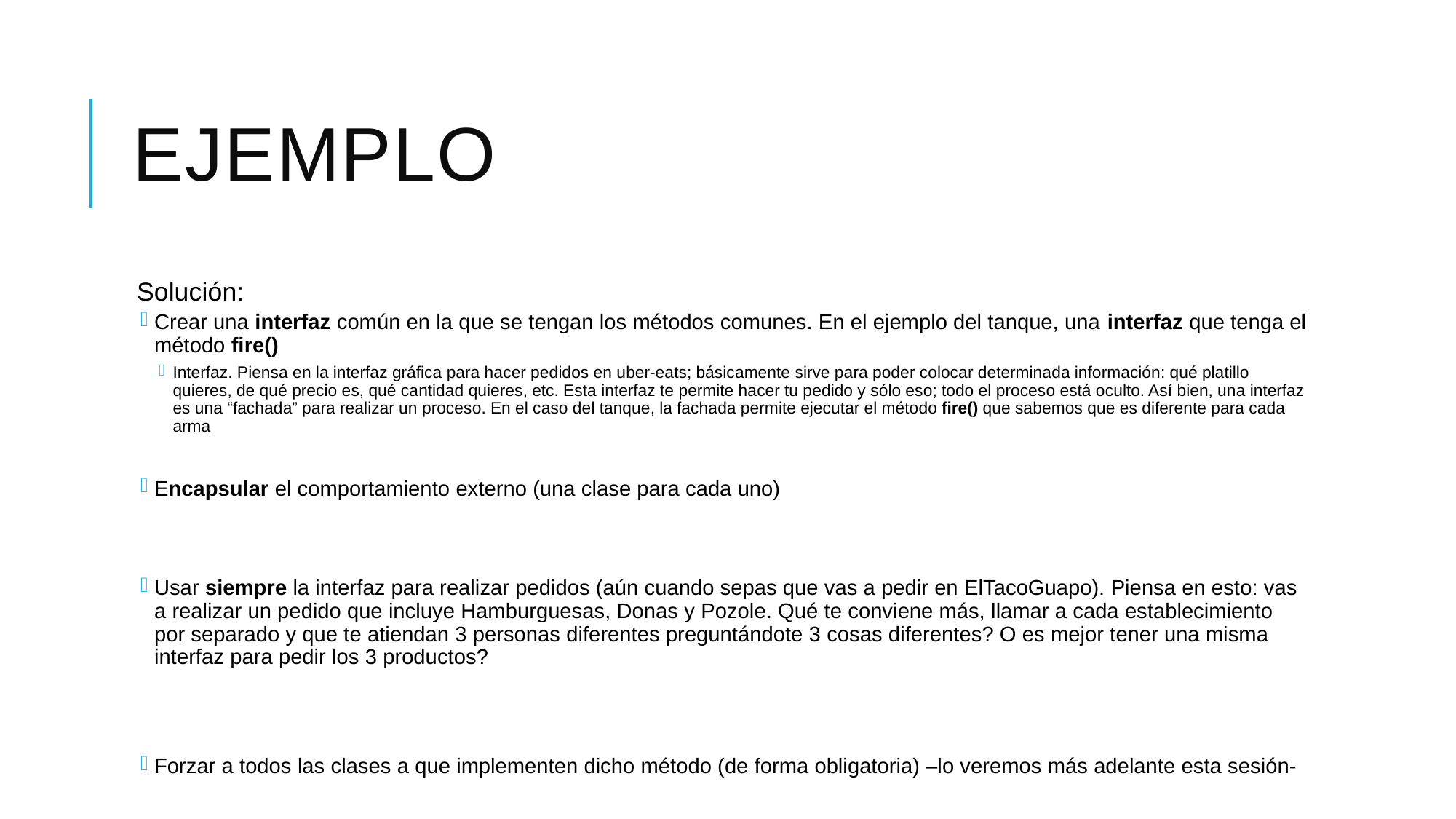

# Ejemplo
Solución:
Crear una interfaz común en la que se tengan los métodos comunes. En el ejemplo del tanque, una interfaz que tenga el método fire()
Interfaz. Piensa en la interfaz gráfica para hacer pedidos en uber-eats; básicamente sirve para poder colocar determinada información: qué platillo quieres, de qué precio es, qué cantidad quieres, etc. Esta interfaz te permite hacer tu pedido y sólo eso; todo el proceso está oculto. Así bien, una interfaz es una “fachada” para realizar un proceso. En el caso del tanque, la fachada permite ejecutar el método fire() que sabemos que es diferente para cada arma

Encapsular el comportamiento externo (una clase para cada uno)

Usar siempre la interfaz para realizar pedidos (aún cuando sepas que vas a pedir en ElTacoGuapo). Piensa en esto: vas a realizar un pedido que incluye Hamburguesas, Donas y Pozole. Qué te conviene más, llamar a cada establecimiento por separado y que te atiendan 3 personas diferentes preguntándote 3 cosas diferentes? O es mejor tener una misma interfaz para pedir los 3 productos?

Forzar a todos las clases a que implementen dicho método (de forma obligatoria) –lo veremos más adelante esta sesión-